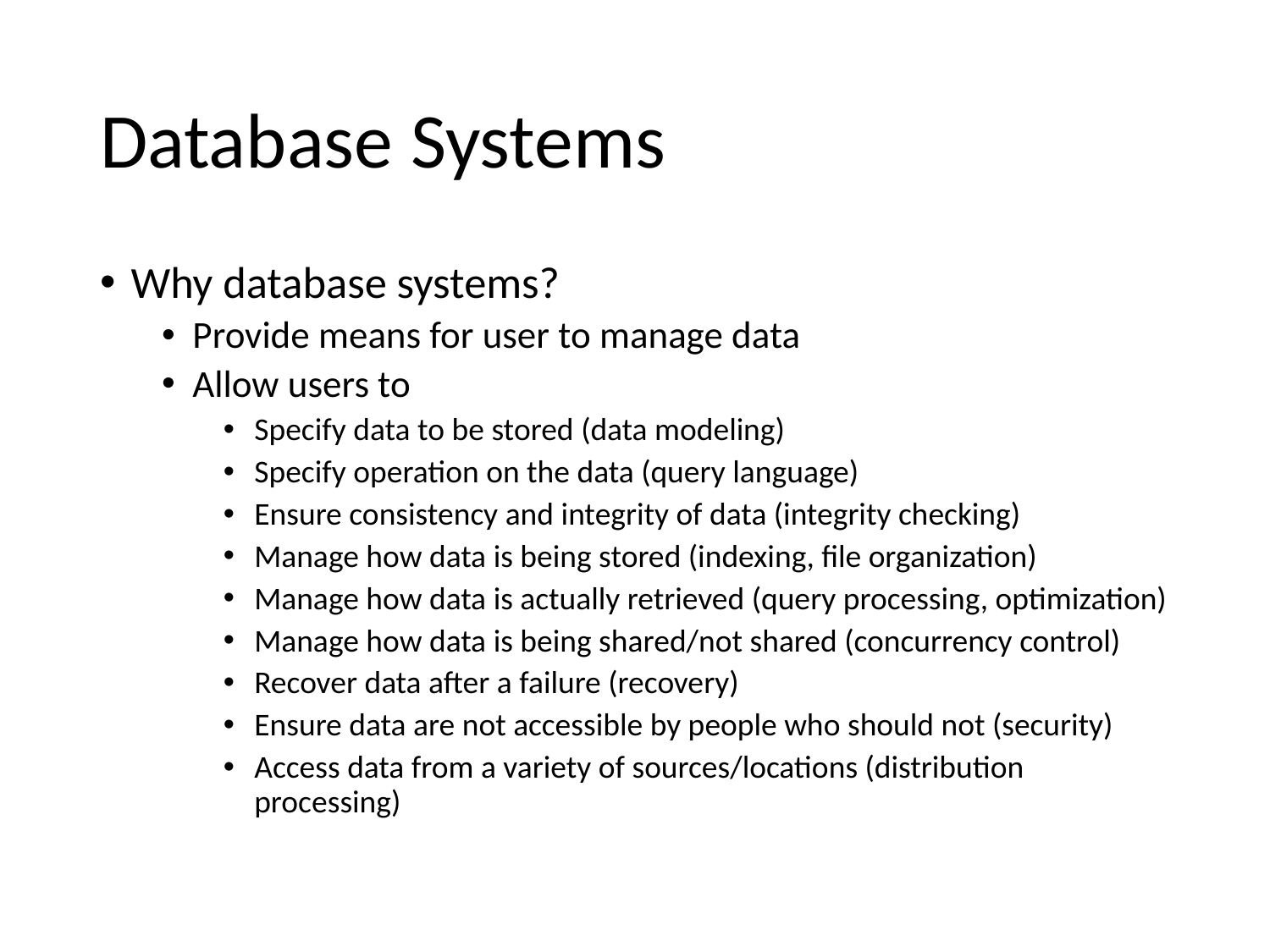

# Database Systems
Why database systems?
Provide means for user to manage data
Allow users to
Specify data to be stored (data modeling)
Specify operation on the data (query language)
Ensure consistency and integrity of data (integrity checking)
Manage how data is being stored (indexing, file organization)
Manage how data is actually retrieved (query processing, optimization)
Manage how data is being shared/not shared (concurrency control)
Recover data after a failure (recovery)
Ensure data are not accessible by people who should not (security)
Access data from a variety of sources/locations (distribution processing)